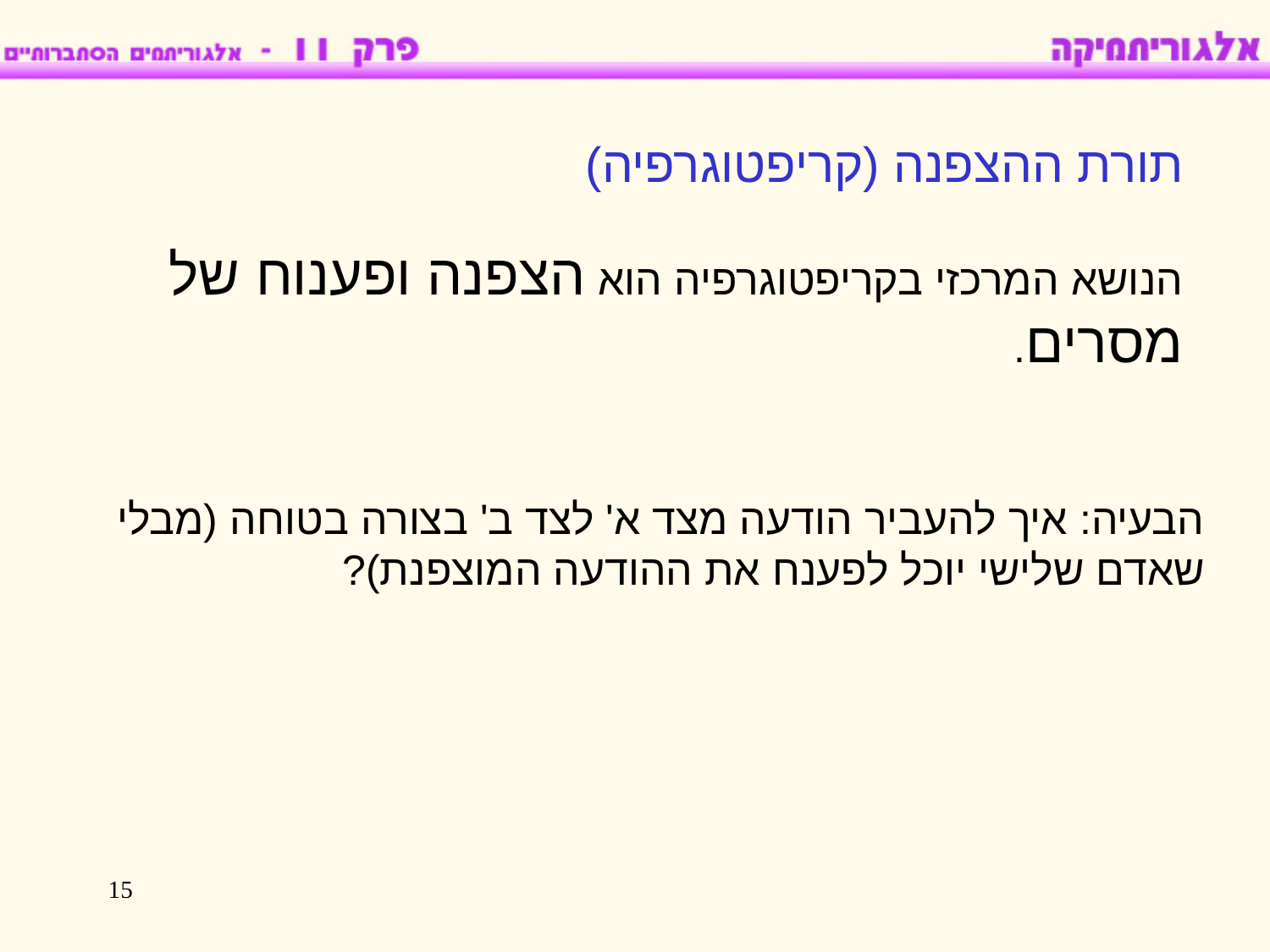

תורת ההצפנה (קריפטוגרפיה)
הנושא המרכזי בקריפטוגרפיה הוא הצפנה ופענוח של מסרים.
הבעיה: איך להעביר הודעה מצד א' לצד ב' בצורה בטוחה (מבלי שאדם שלישי יוכל לפענח את ההודעה המוצפנת)?
15